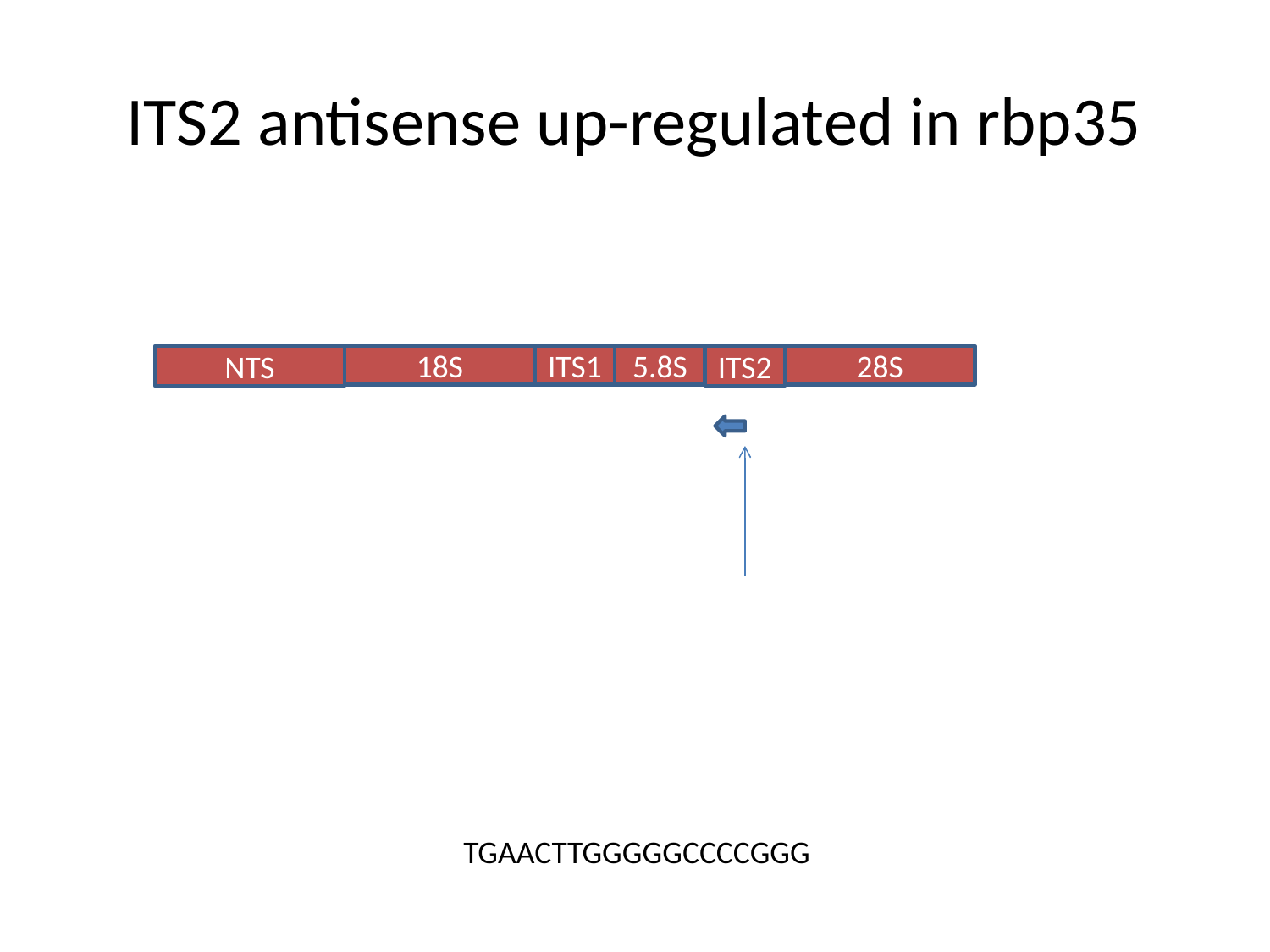

# ITS2 antisense up-regulated in rbp35
NTS
18S
ITS1
5.8S
ITS2
28S

TGAACTTGGGGGCCCCGGG